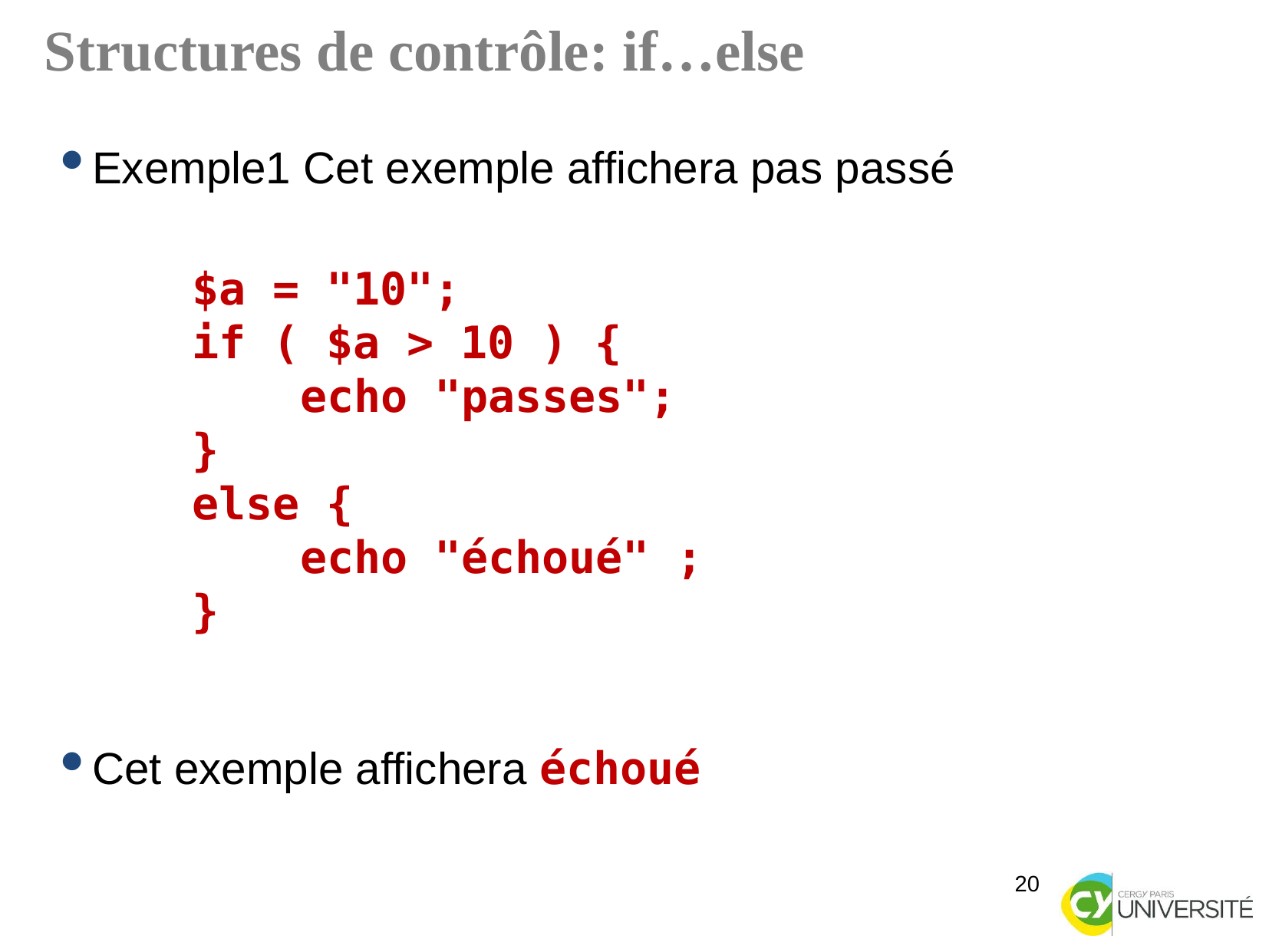

Structures de contrôle: if…else
Exemple1 Cet exemple affichera pas passé

$a = "10";
if ( $a > 10 ) {
    echo "passes";
}
else {
    echo "échoué" ;
}
Cet exemple affichera échoué